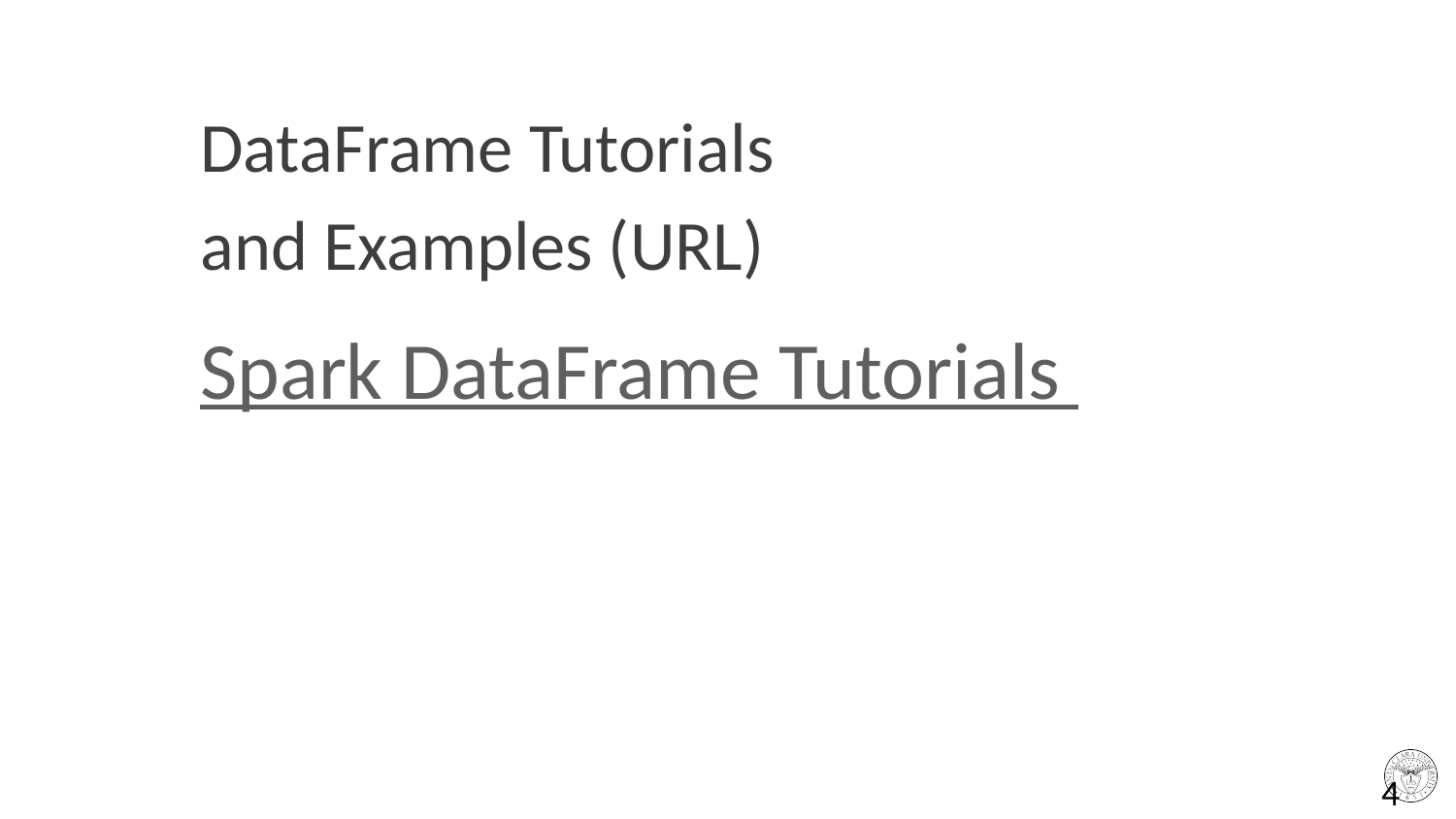

DataFrame Tutorials
and Examples (URL)

Spark DataFrame Tutorials

4